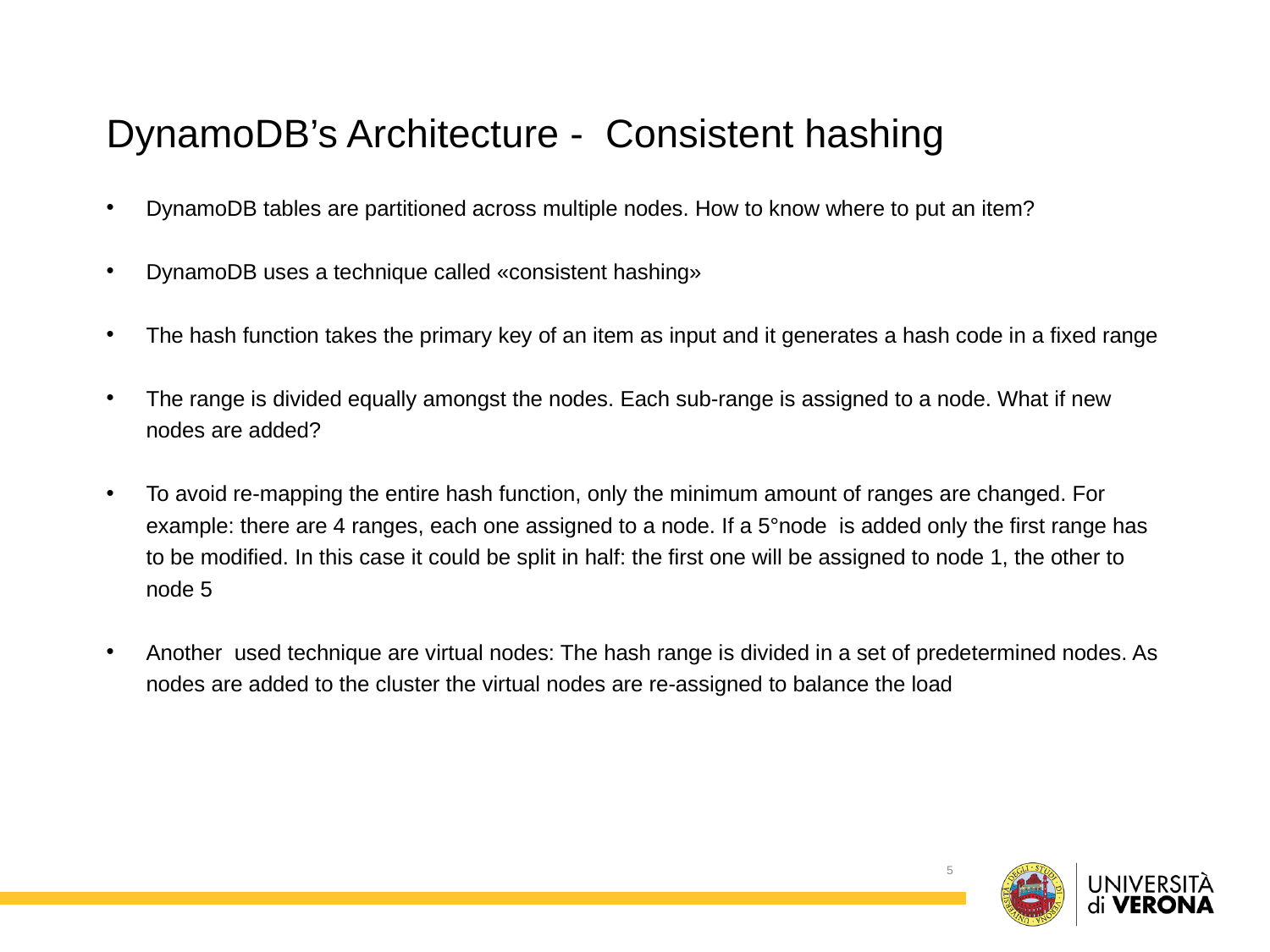

DynamoDB’s Architecture -  Consistent hashing

DynamoDB tables are partitioned across multiple nodes. How to know where to put an item?

DynamoDB uses a technique called «consistent hashing»

The hash function takes the primary key of an item as input and it generates a hash code in a fixed range

The range is divided equally amongst the nodes. Each sub-range is assigned to a node. What if new nodes are added?

To avoid re-mapping the entire hash function, only the minimum amount of ranges are changed. For example: there are 4 ranges, each one assigned to a node. If a 5°node  is added only the first range has to be modified. In this case it could be split in half: the first one will be assigned to node 1, the other to node 5

Another  used technique are virtual nodes: The hash range is divided in a set of predetermined nodes. As nodes are added to the cluster the virtual nodes are re-assigned to balance the load

5